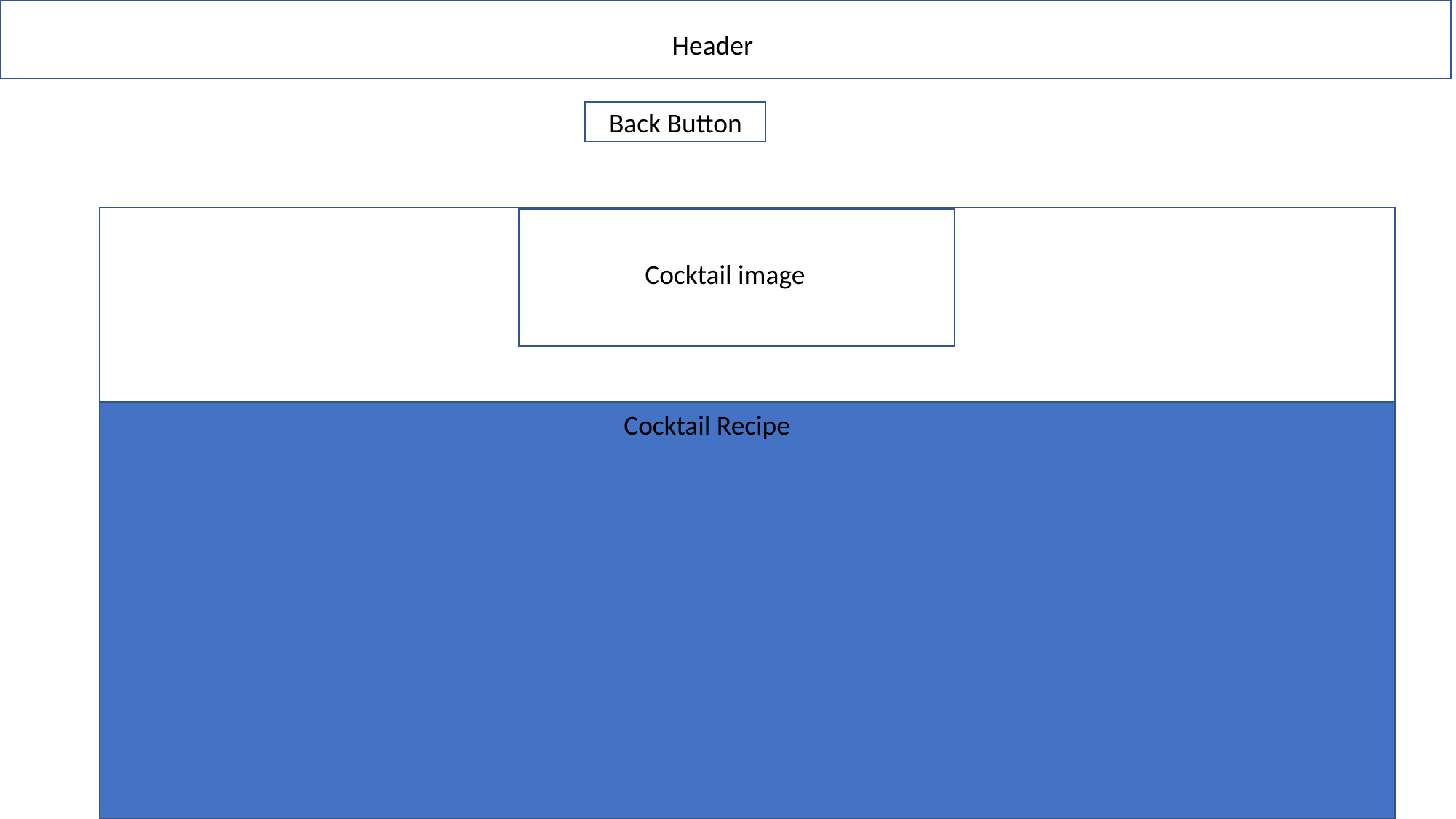

Header
Back Button

Cocktail image
Cocktail Recipe